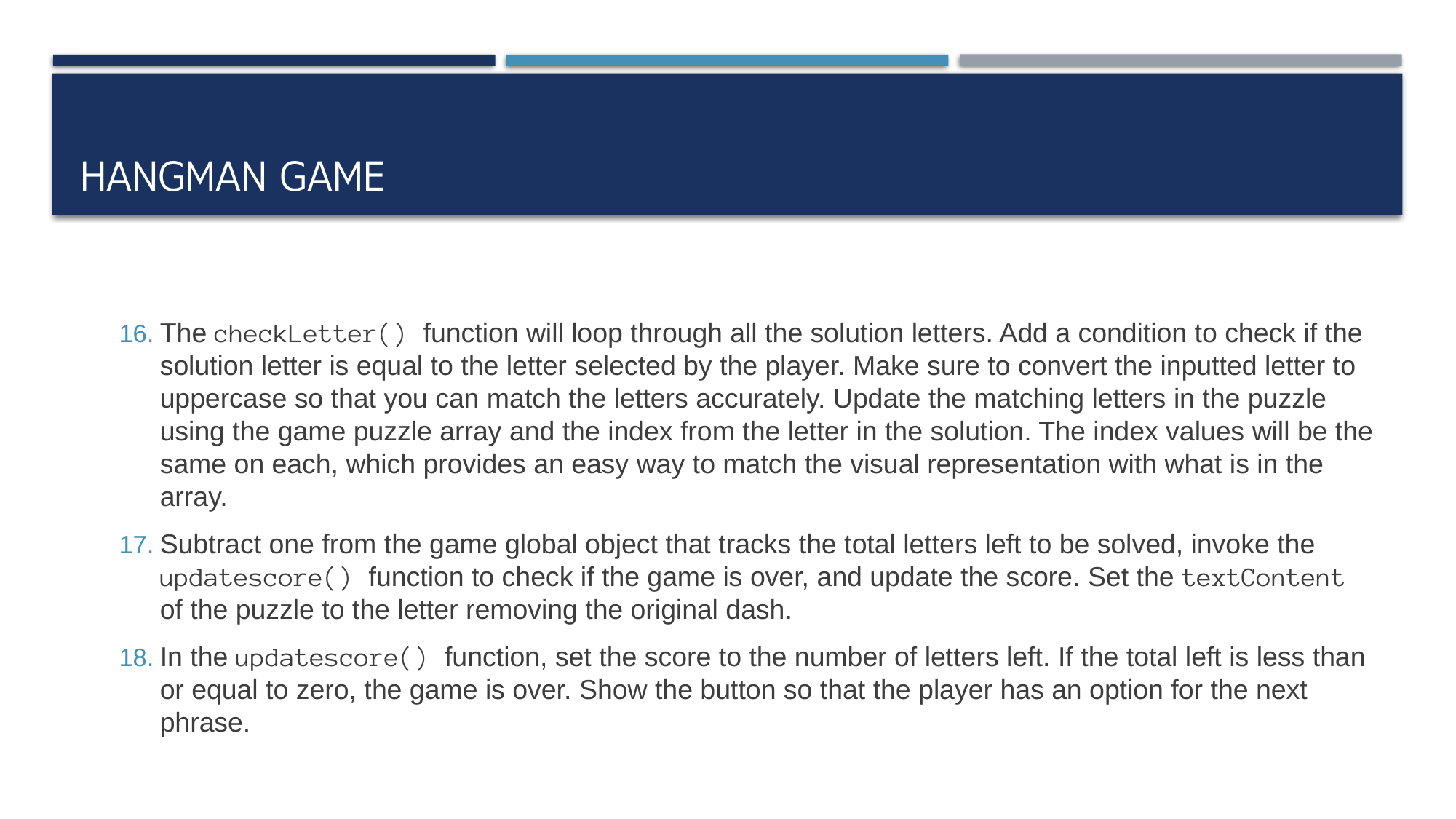

# Hangman game
The checkLetter() function will loop through all the solution letters. Add a condition to check if the solution letter is equal to the letter selected by the player. Make sure to convert the inputted letter to uppercase so that you can match the letters accurately. Update the matching letters in the puzzle using the game puzzle array and the index from the letter in the solution. The index values will be the same on each, which provides an easy way to match the visual representation with what is in the array.
Subtract one from the game global object that tracks the total letters left to be solved, invoke the updatescore() function to check if the game is over, and update the score. Set the textContent of the puzzle to the letter removing the original dash.
In the updatescore() function, set the score to the number of letters left. If the total left is less than or equal to zero, the game is over. Show the button so that the player has an option for the next phrase.